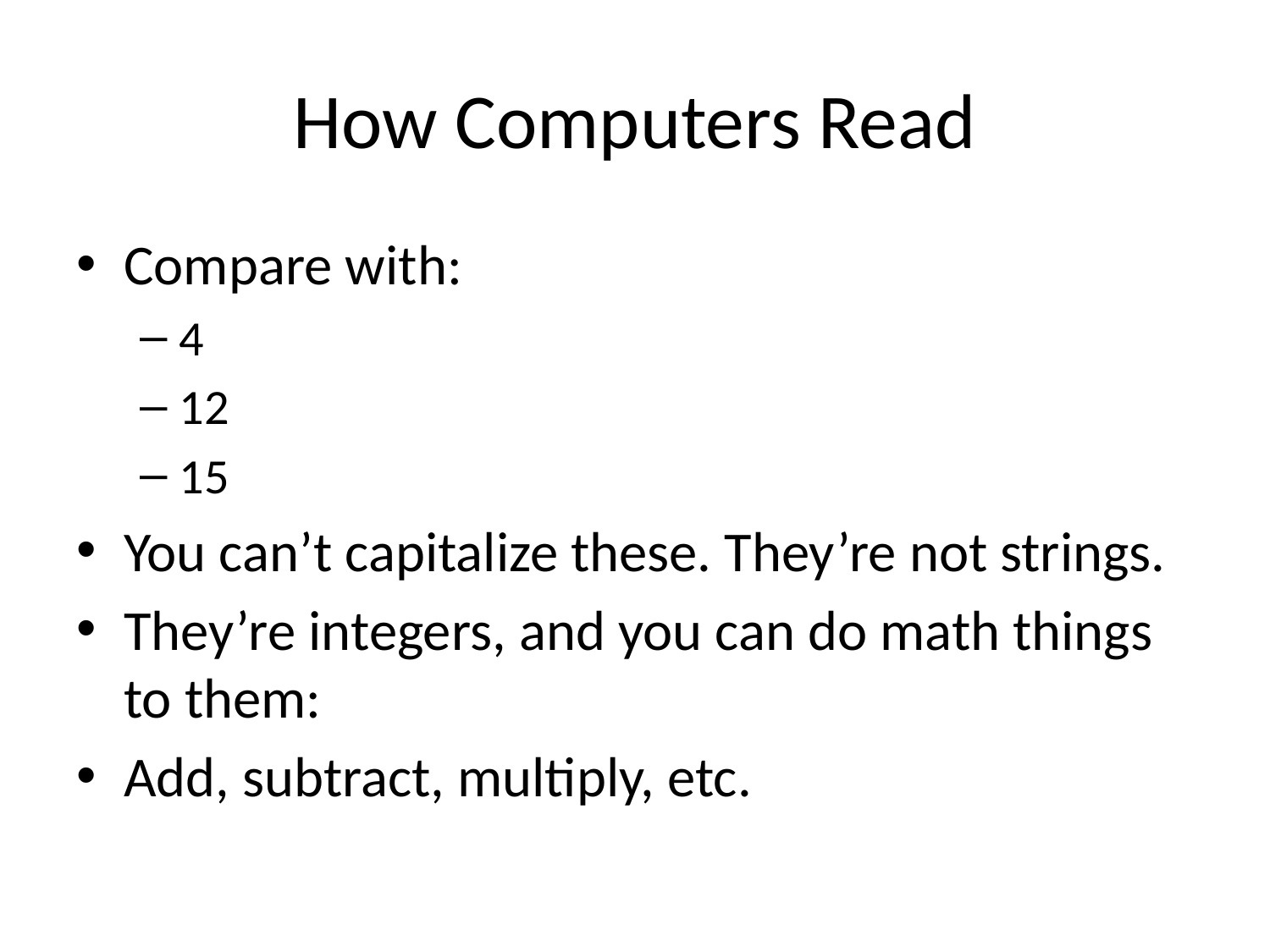

# How Computers Read
Compare with:
4
12
15
You can’t capitalize these. They’re not strings.
They’re integers, and you can do math things to them:
Add, subtract, multiply, etc.